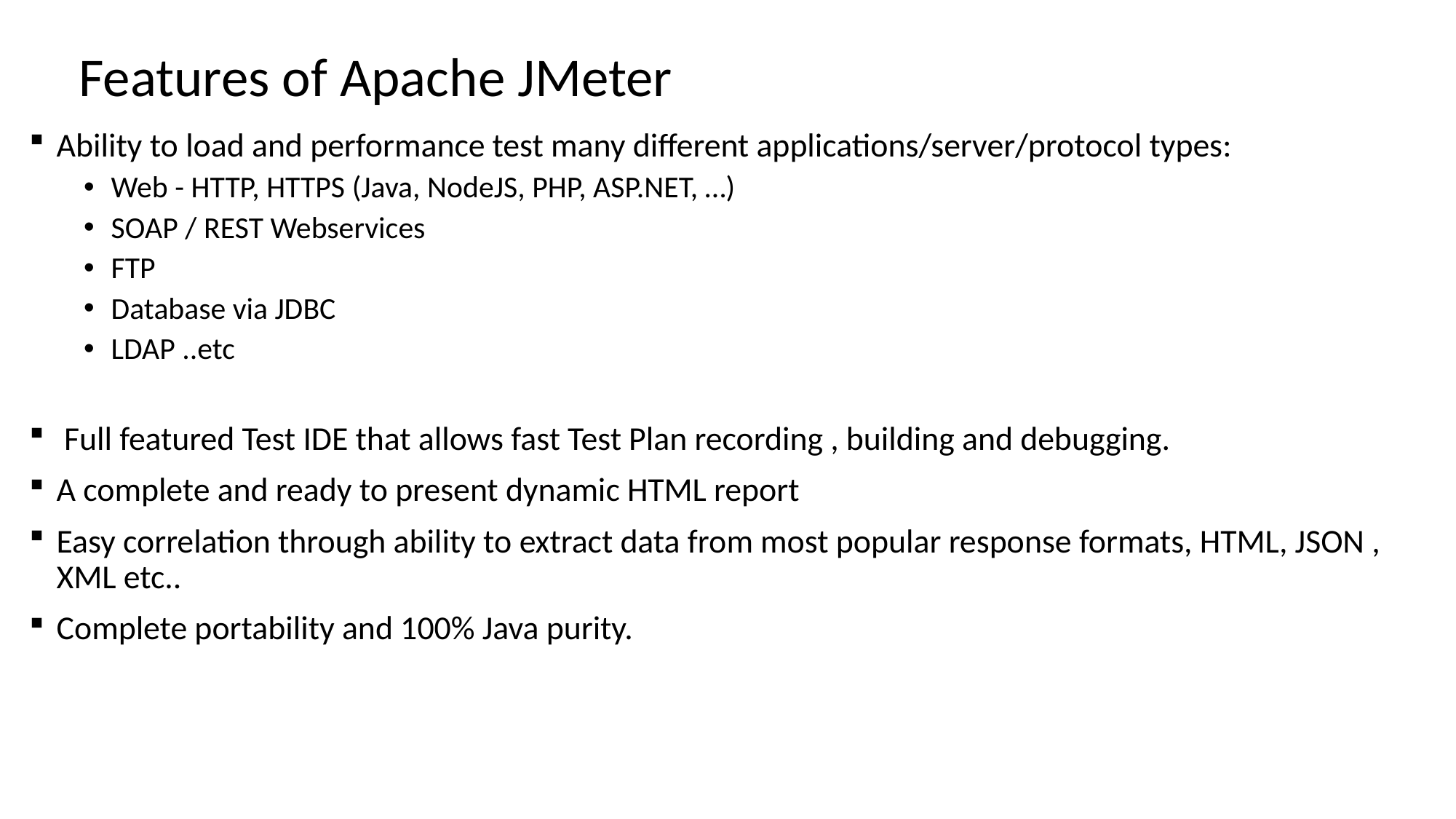

# Features of Apache JMeter
Ability to load and performance test many different applications/server/protocol types:
Web - HTTP, HTTPS (Java, NodeJS, PHP, ASP.NET, …)
SOAP / REST Webservices
FTP
Database via JDBC
LDAP ..etc

 Full featured Test IDE that allows fast Test Plan recording , building and debugging.
A complete and ready to present dynamic HTML report
Easy correlation through ability to extract data from most popular response formats, HTML, JSON , XML etc..
Complete portability and 100% Java purity.